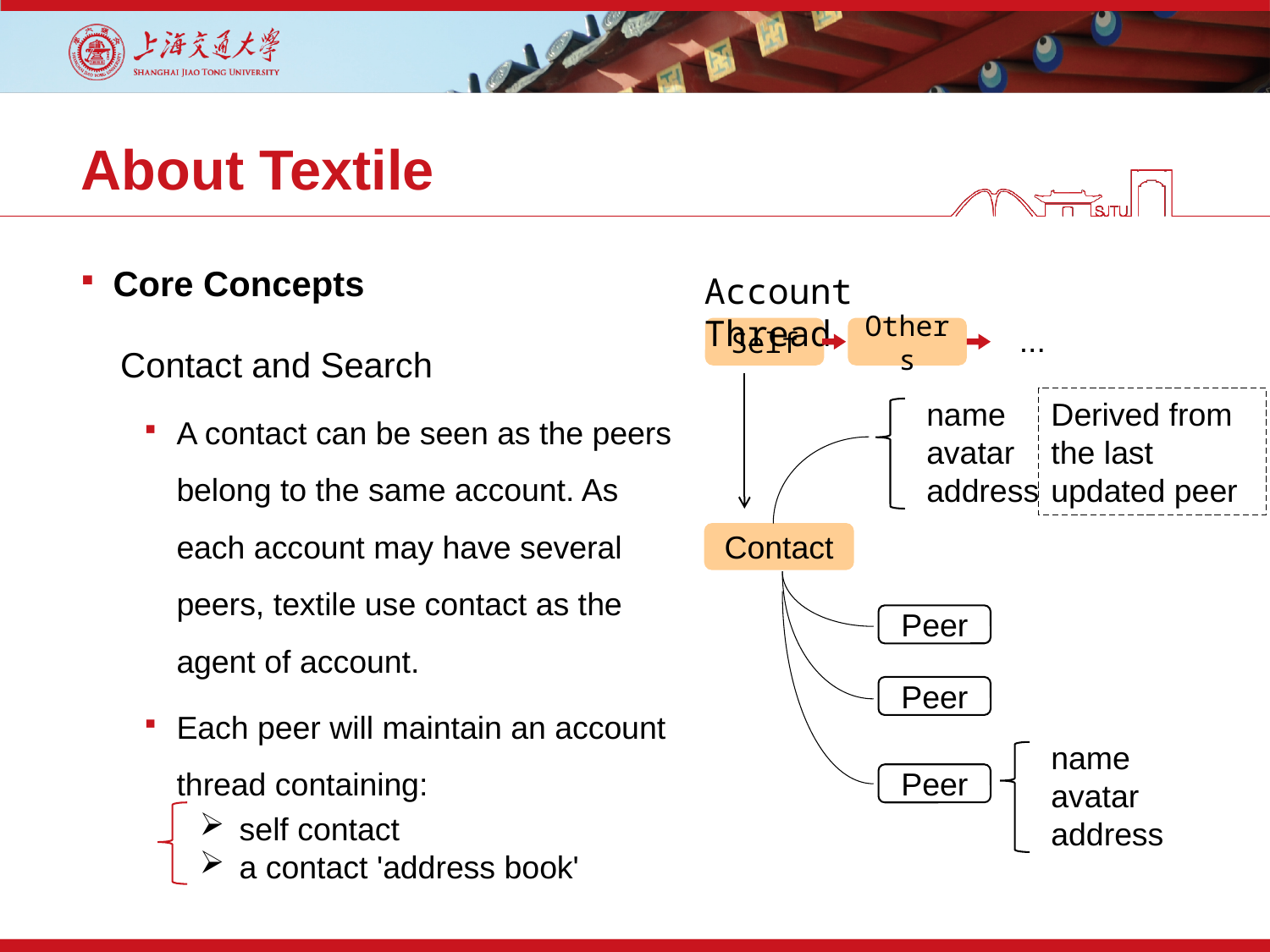

# About Textile
Core Concepts
    Contact and Search
A contact can be seen as the peers belong to the same account. As each account may have several peers, textile use contact as the agent of account.
Each peer will maintain an account thread containing:

Account Thread
Self
Others

...
name
avatar
address
Derived from the last updated peer

Contact
Peer
Peer
name
avatar
address

Peer

self contact
a contact 'address book'